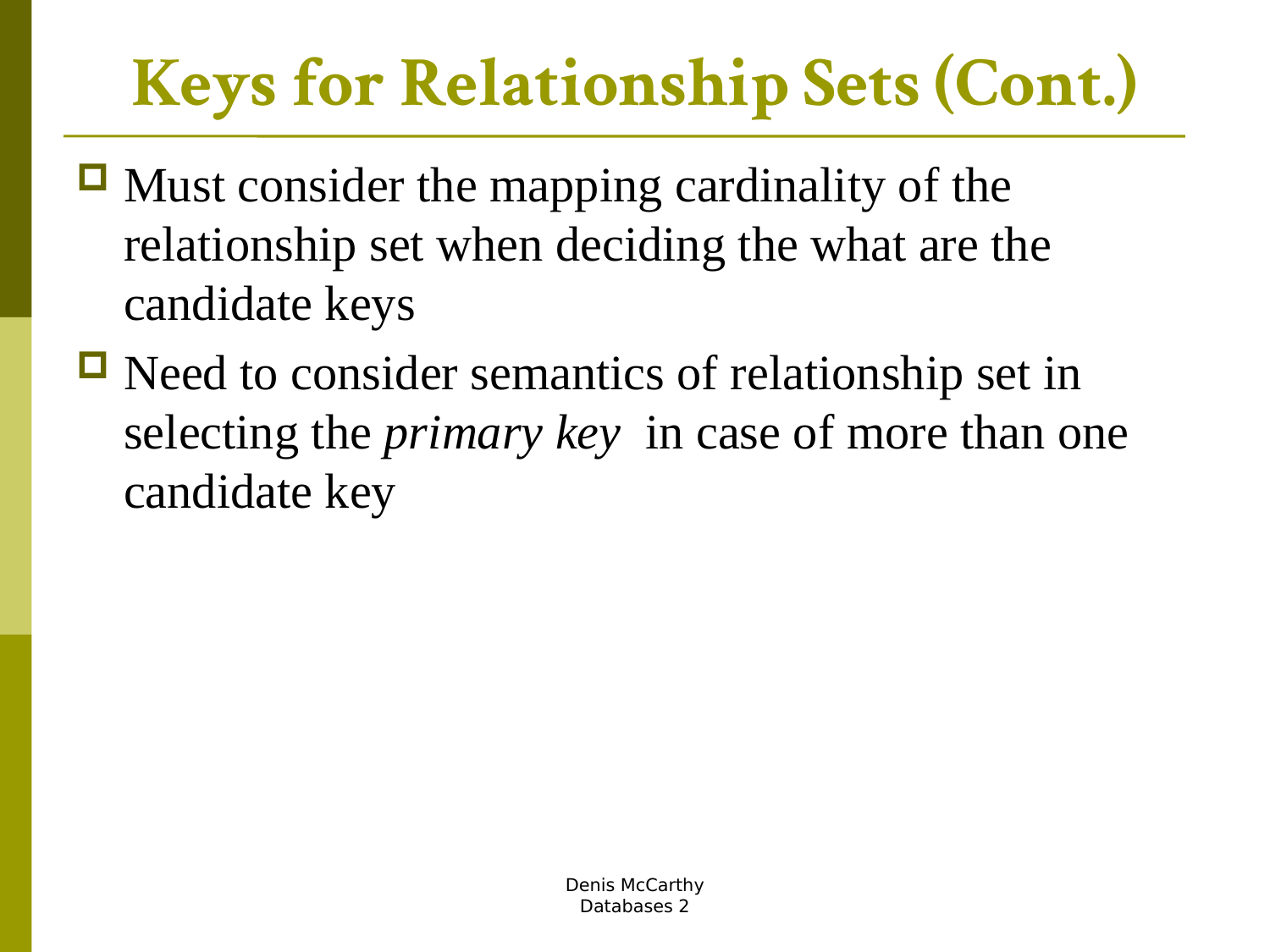

# Keys for Relationship Sets (Cont.)
Must consider the mapping cardinality of the relationship set when deciding the what are the candidate keys
Need to consider semantics of relationship set in selecting the primary key  in case of more than one candidate key

Denis McCarthy
Databases 2